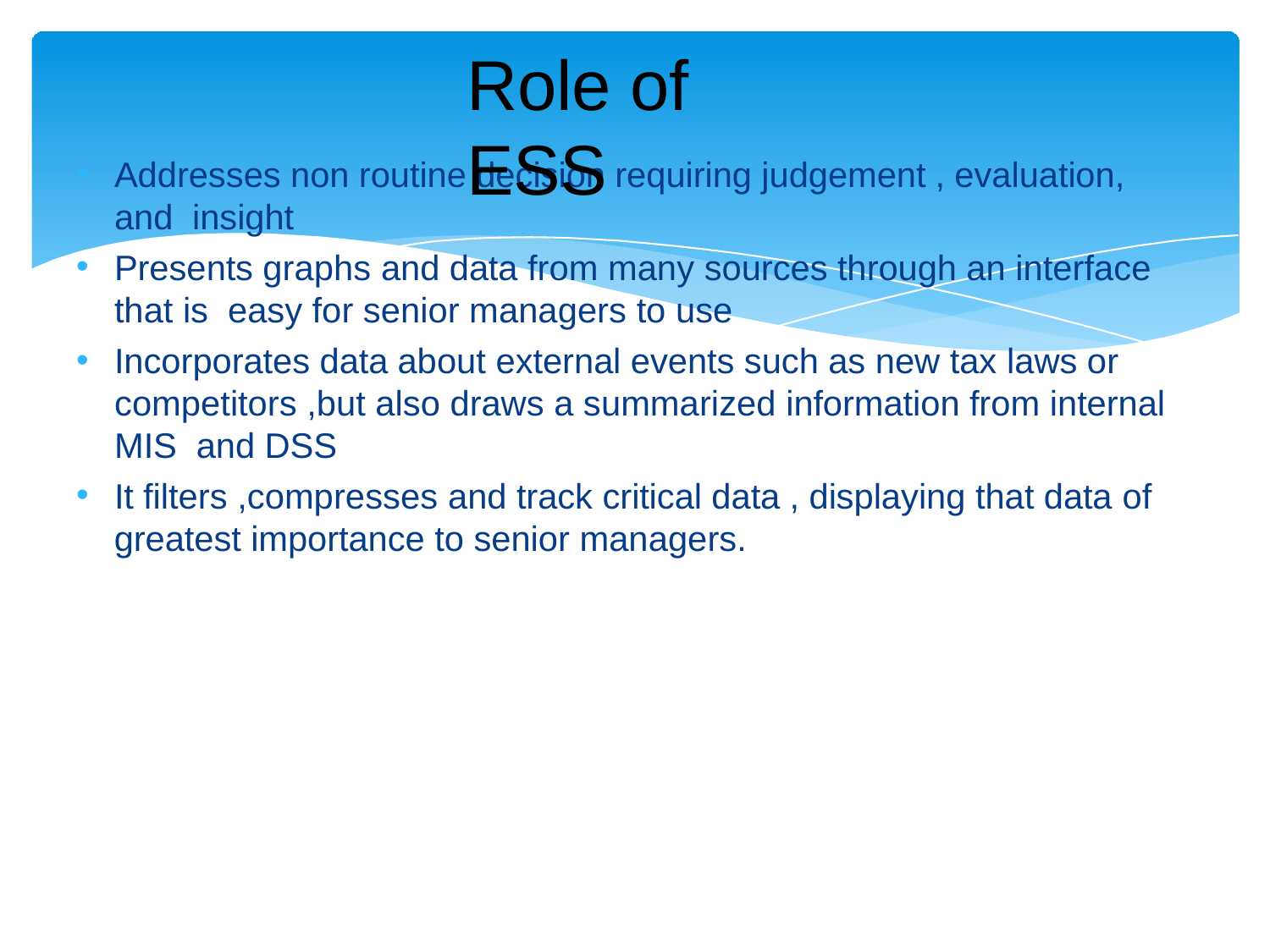

# Role of ESS
Addresses non routine decision requiring judgement , evaluation, and  insight
Presents graphs and data from many sources through an interface that is  easy for senior managers to use
Incorporates data about external events such as new tax laws or  competitors ,but also draws a summarized information from internal MIS  and DSS
It filters ,compresses and track critical data , displaying that data of
greatest importance to senior managers.